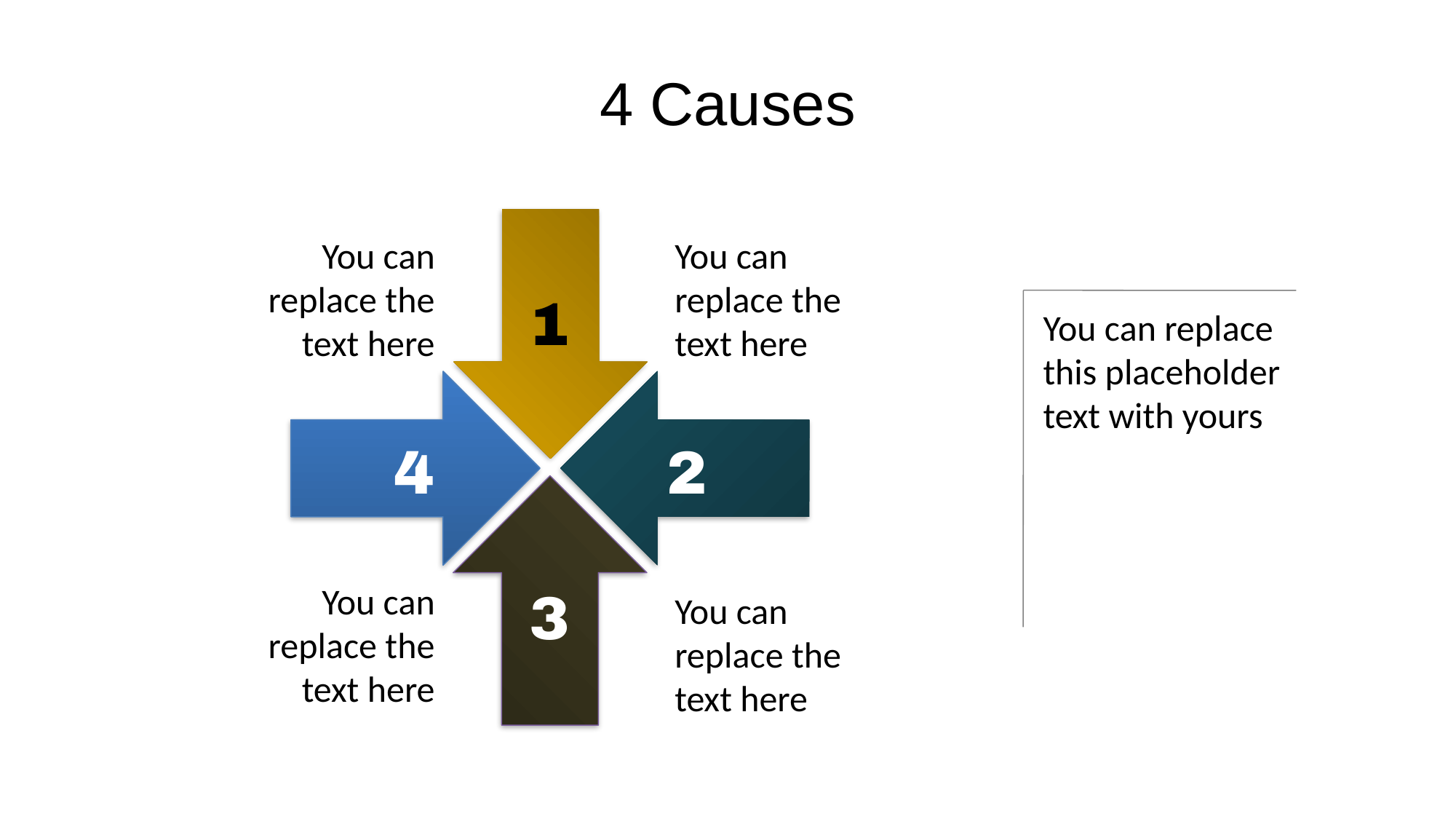

# 4 Causes
You can replace the text here

1
You can replace the text here

4
You can replace this placeholder text with yours

2
You can replace the text here

You can replace the text here
3